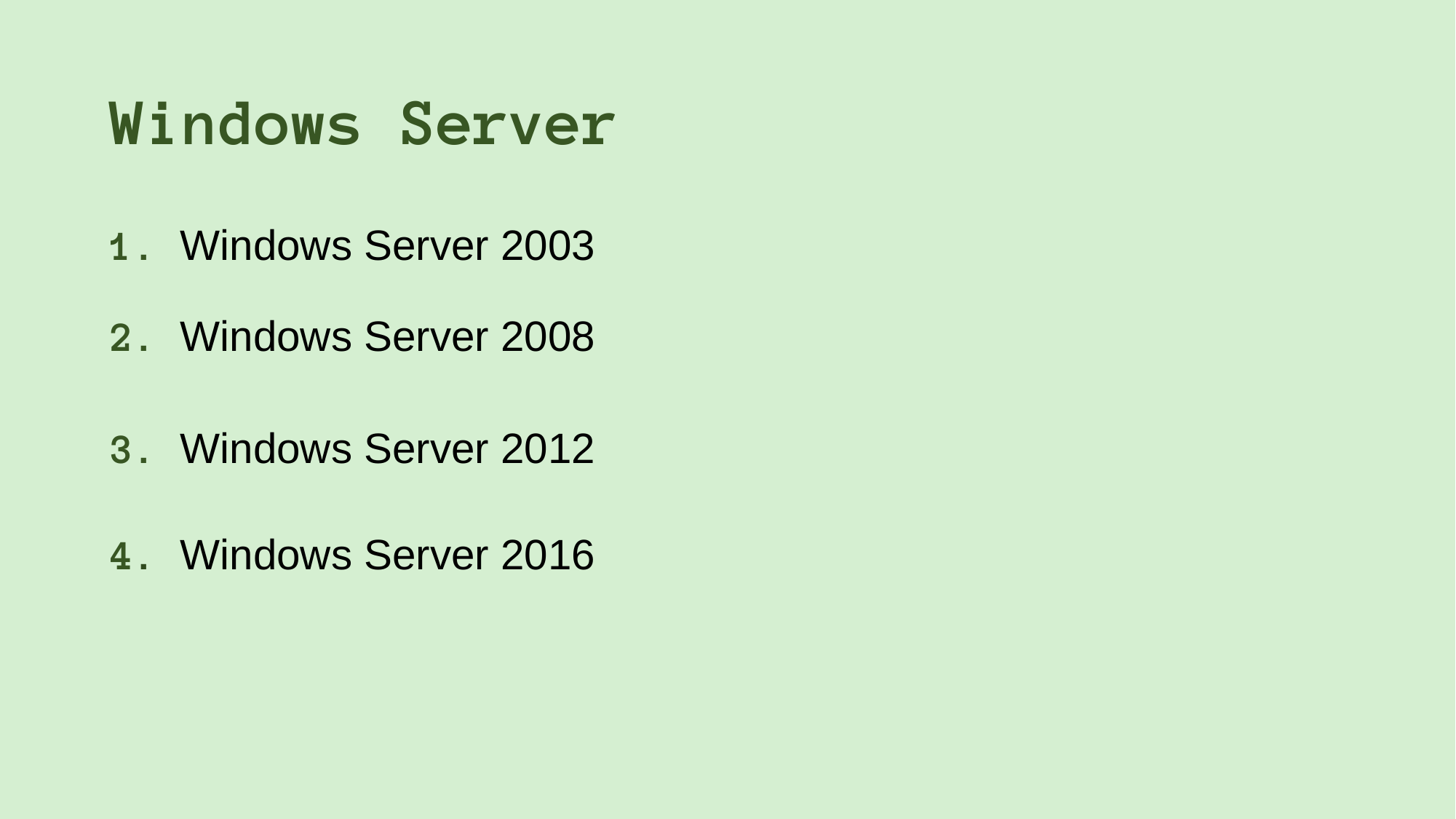

# Windows Server
1. Windows Server 2003
2. Windows Server 2008
3. Windows Server 2012
4. Windows Server 2016